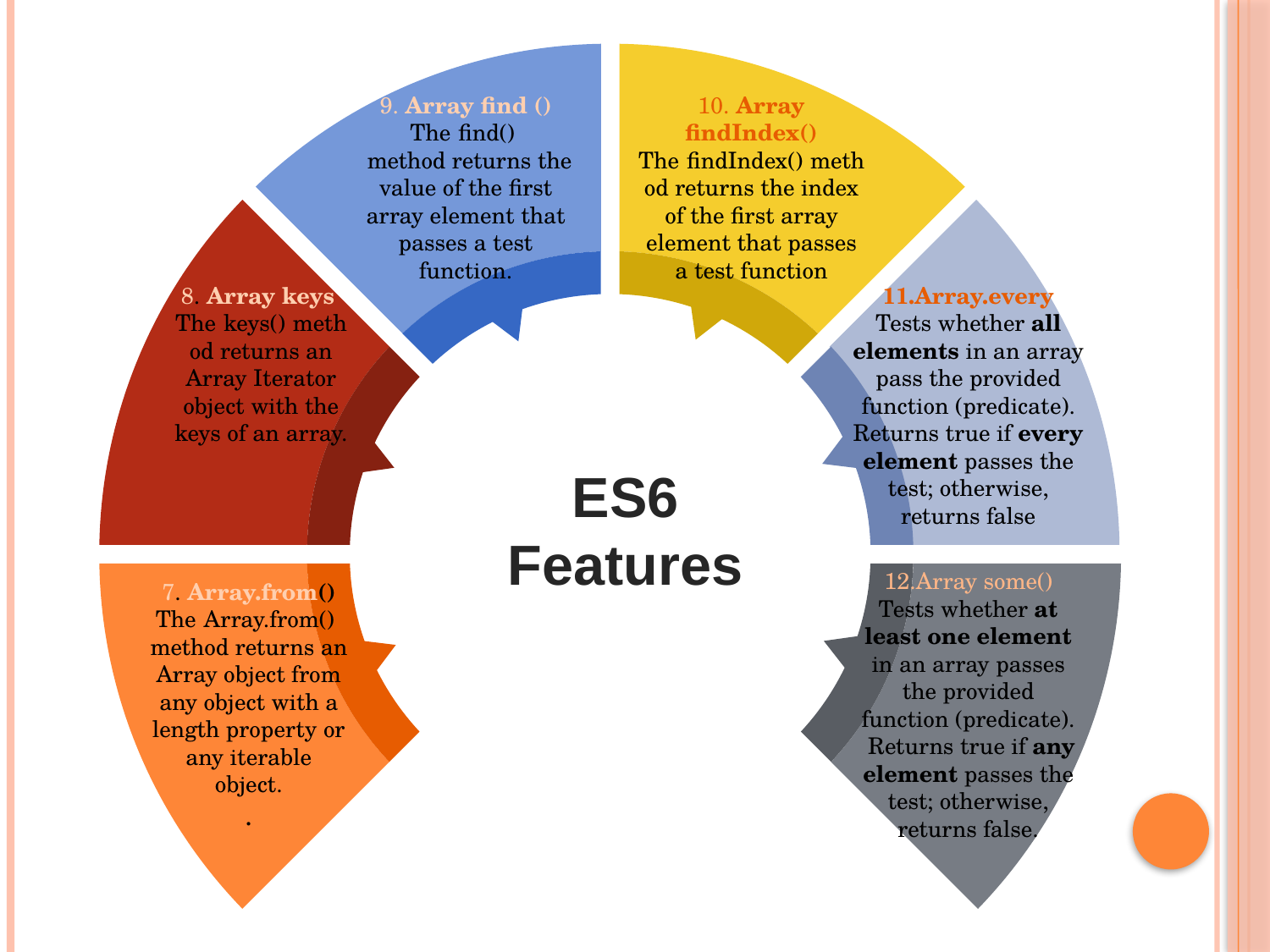

10. Array findIndex()
The findIndex() method returns the index of the first array element that passes a test function
9. Array find () The find()
 method returns the value of the first array element that passes a test function.

8. Array keys
The keys() method returns an Array Iterator object with the keys of an array.

11.Array.every
Tests whether all elements in an array pass the provided function (predicate).
Returns true if every element passes the test; otherwise, returns false

ES6
Features

12.Array some()
Tests whether at least one element in an array passes the provided function (predicate).
 Returns true if any element passes the test; otherwise, returns false.

7. Array.from()
The Array.from() method returns an Array object from any object with a length property or any iterable object.
.